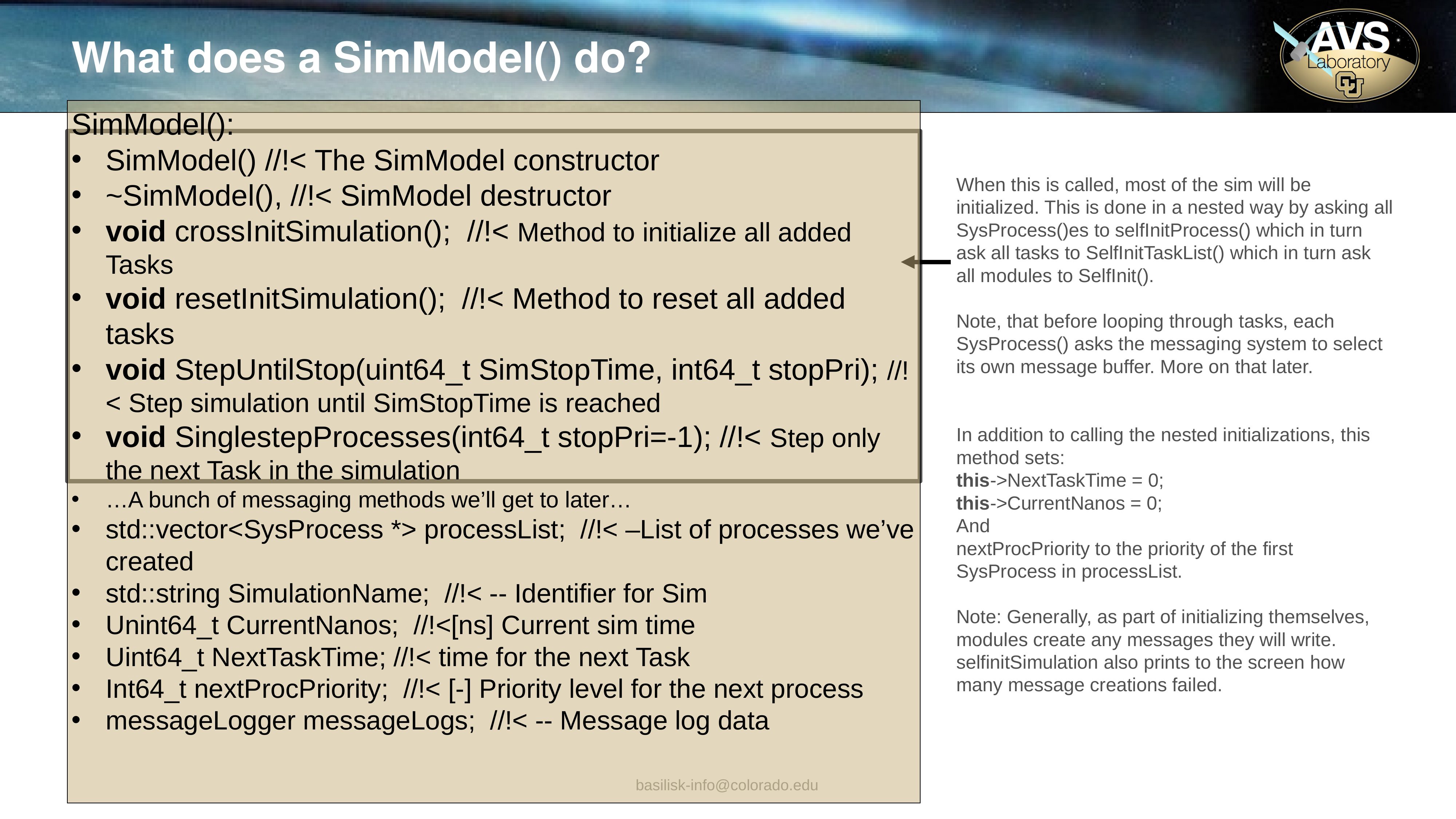

# What does a SimModel() do?

SimModel():
SimModel() //!< The SimModel constructor
~SimModel(), //!< SimModel destructor
void crossInitSimulation();  //!< Method to initialize all added Tasks
void resetInitSimulation();  //!< Method to reset all added tasks
void StepUntilStop(uint64_t SimStopTime, int64_t stopPri); //!< Step simulation until SimStopTime is reached
void SinglestepProcesses(int64_t stopPri=-1); //!< Step only the next Task in the simulation
…A bunch of messaging methods we’ll get to later…
std::vector<SysProcess *> processList;  //!< –List of processes we’ve created
std::string SimulationName;  //!< -- Identifier for Sim
Unint64_t CurrentNanos;  //!<[ns] Current sim time
Uint64_t NextTaskTime; //!< time for the next Task
Int64_t nextProcPriority;  //!< [-] Priority level for the next process
messageLogger messageLogs;  //!< -- Message log data

When this is called, most of the sim will be initialized. This is done in a nested way by asking all SysProcess()es to selfInitProcess() which in turn ask all tasks to SelfInitTaskList() which in turn ask all modules to SelfInit().

Note, that before looping through tasks, each SysProcess() asks the messaging system to select its own message buffer. More on that later.

In addition to calling the nested initializations, this method sets:
this->NextTaskTime = 0;
this->CurrentNanos = 0;
And
nextProcPriority to the priority of the first SysProcess in processList.

Note: Generally, as part of initializing themselves, modules create any messages they will write.
selfinitSimulation also prints to the screen how many message creations failed.